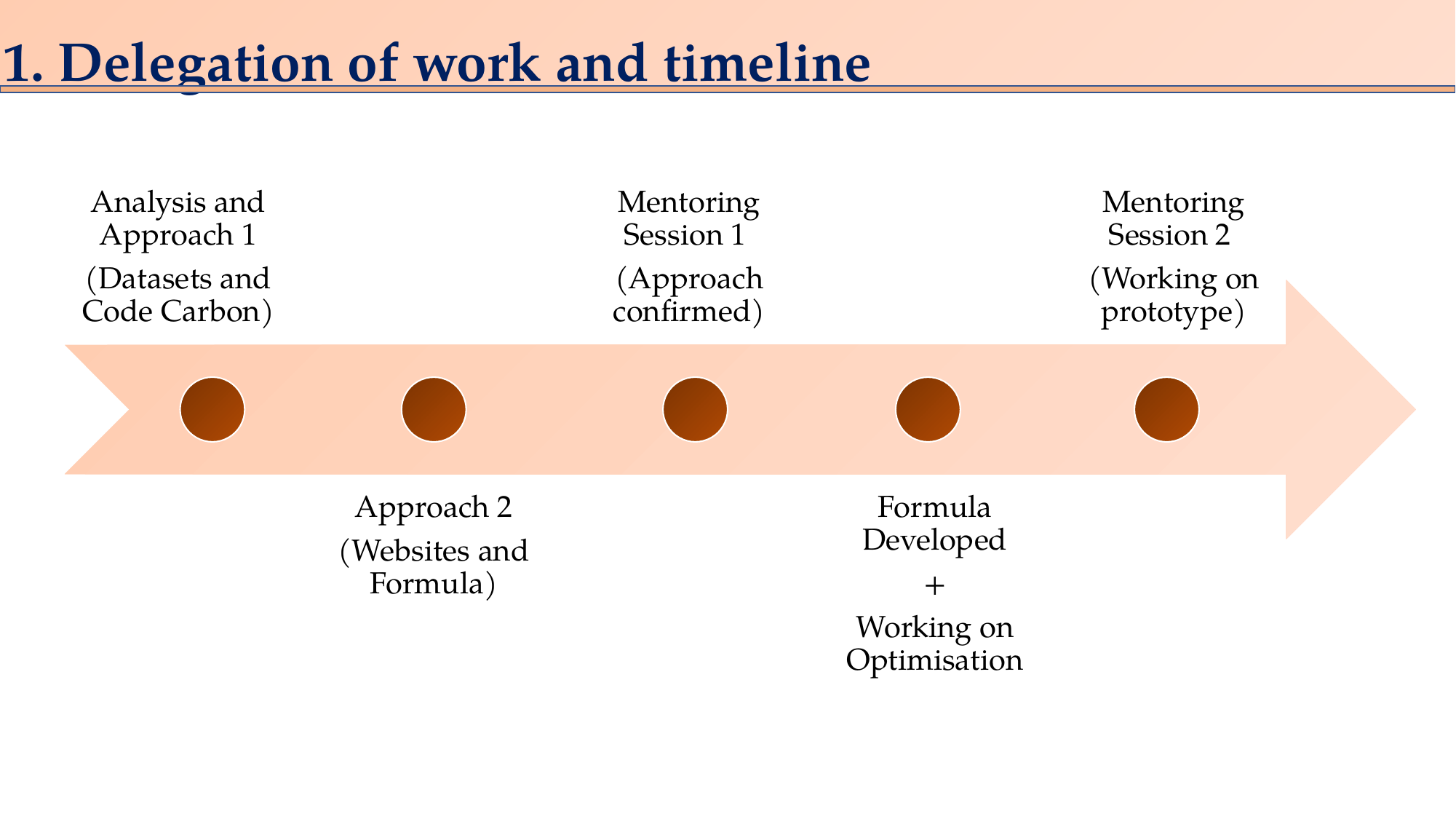

# Delegation of work and timeline

Analysis and Approach 1
(Datasets and Code Carbon)
Approach 2
(Websites and Formula)
Mentoring Session 1
(Approach confirmed)
Formula Developed
+
Working on Optimisation
Mentoring Session 2
(Working on prototype)